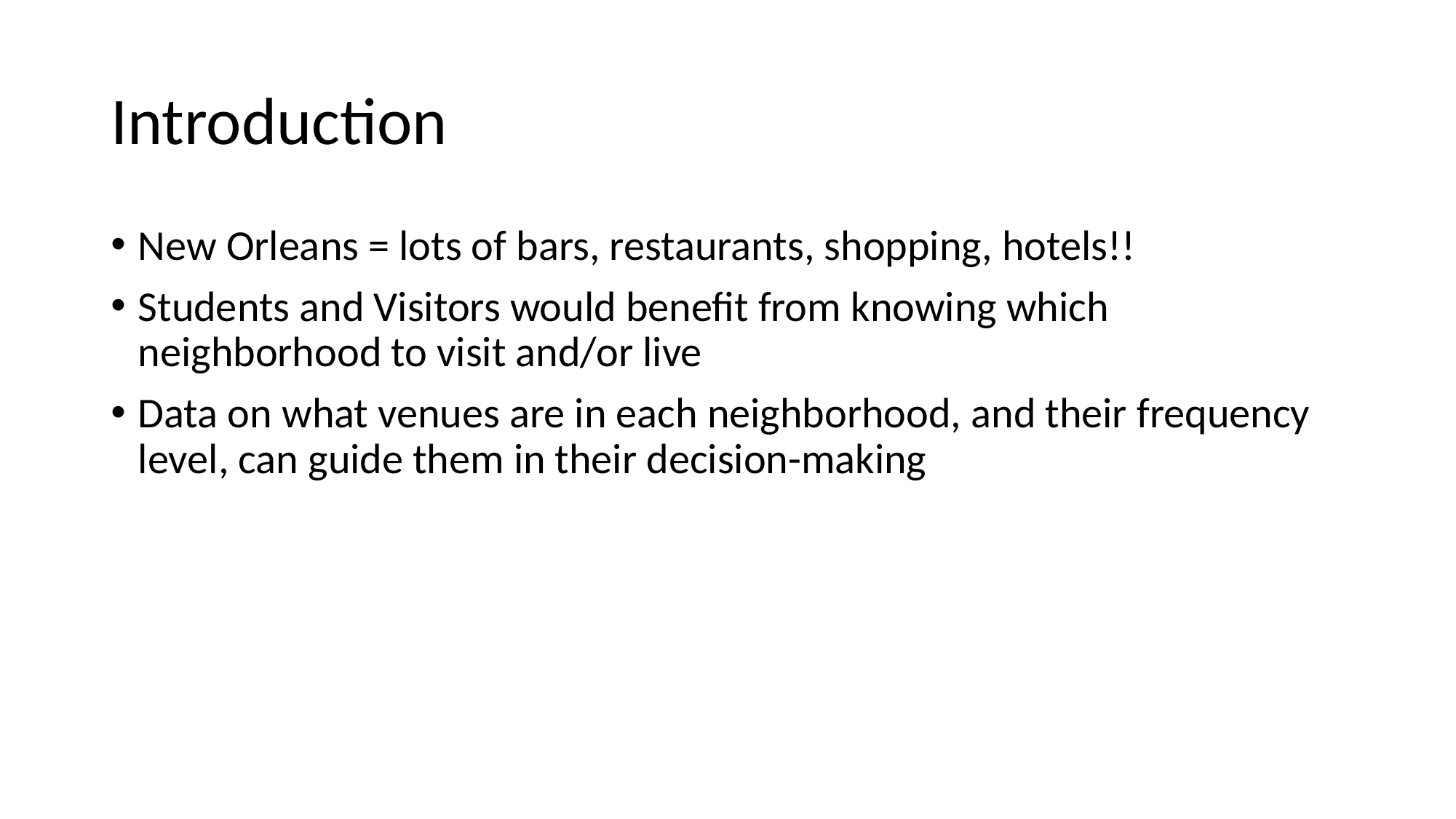

# Introduction
New Orleans = lots of bars, restaurants, shopping, hotels!!
Students and Visitors would benefit from knowing which neighborhood to visit and/or live
Data on what venues are in each neighborhood, and their frequency level, can guide them in their decision-making